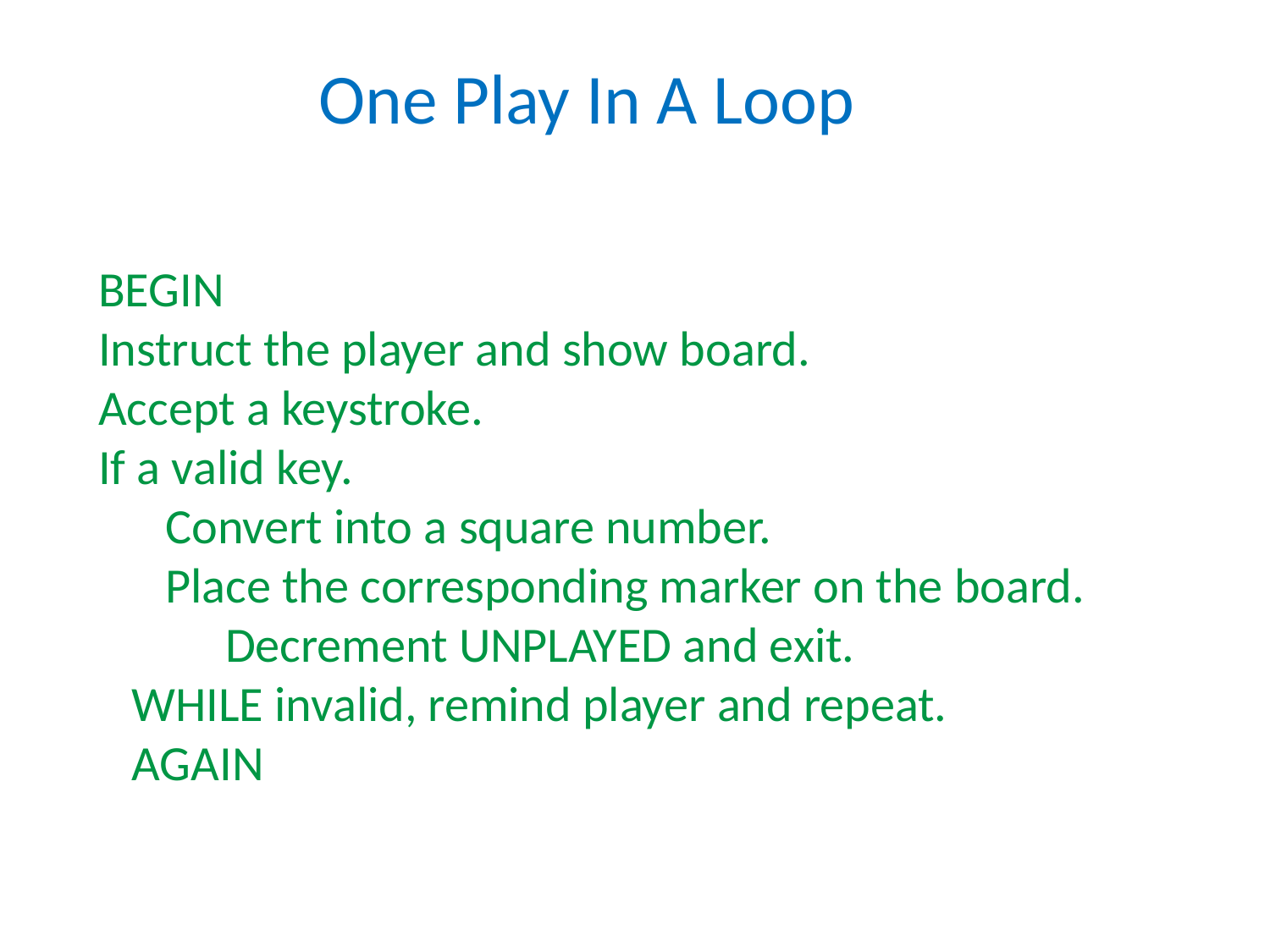

One Play In A Loop
BEGIN
Instruct the player and show board.
Accept a keystroke.
If a valid key.
      Convert into a square number.
      Place the corresponding marker on the board.
	Decrement UNPLAYED and exit.
   WHILE invalid, remind player and repeat.
   AGAIN